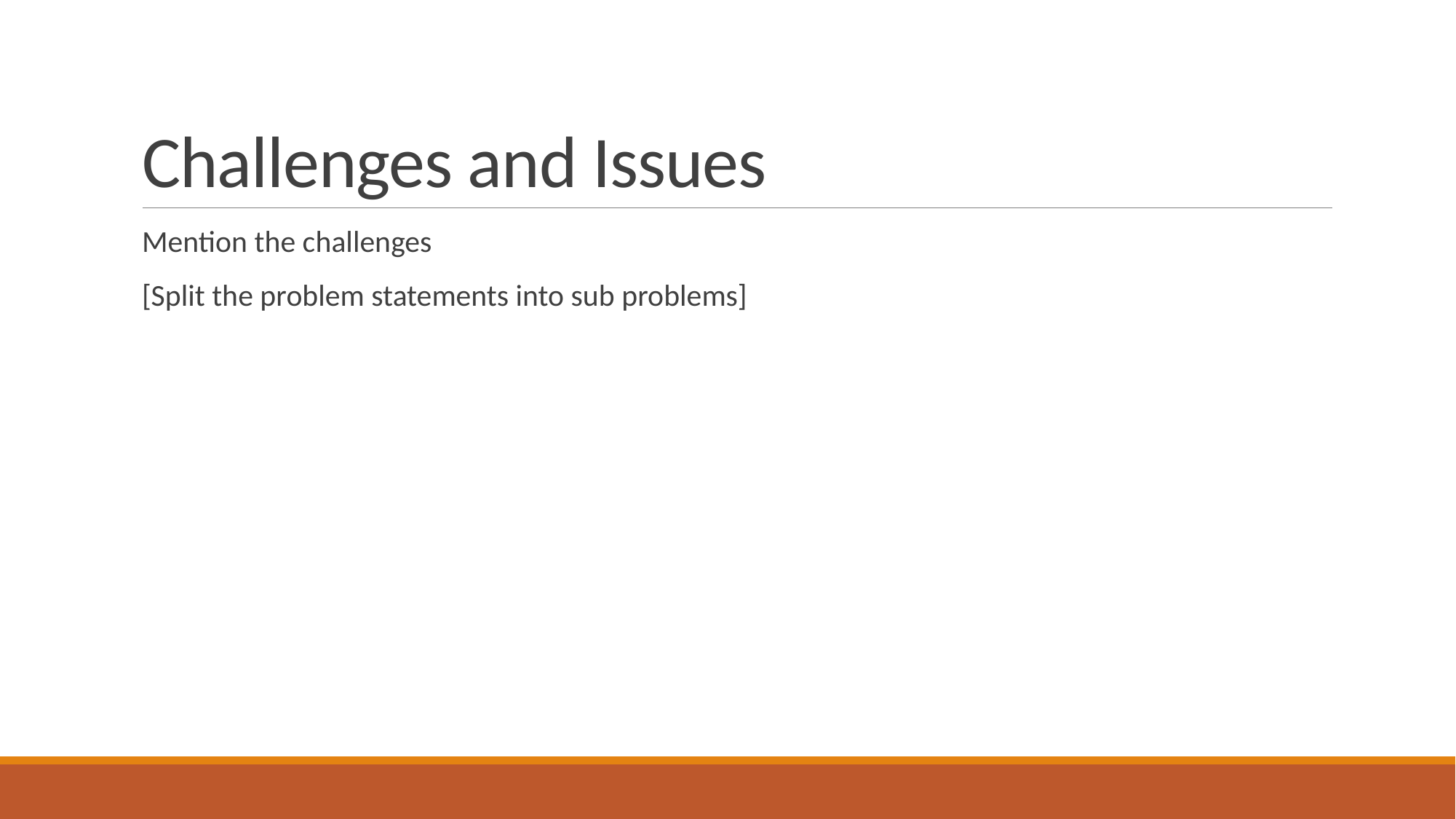

# Challenges and Issues
Mention the challenges
[Split the problem statements into sub problems]